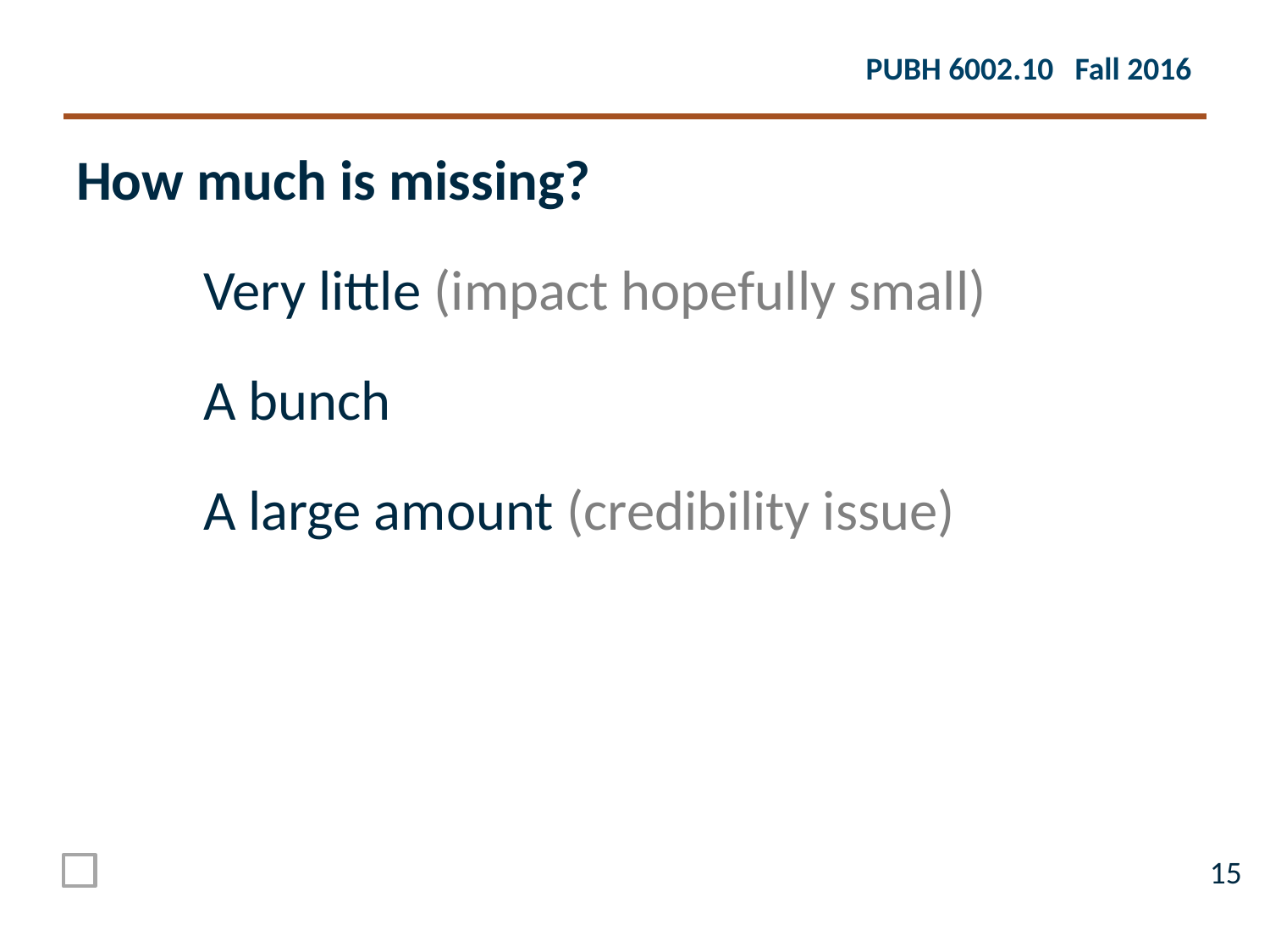

How much is missing?
	Very little (impact hopefully small)
	A bunch
	A large amount (credibility issue)